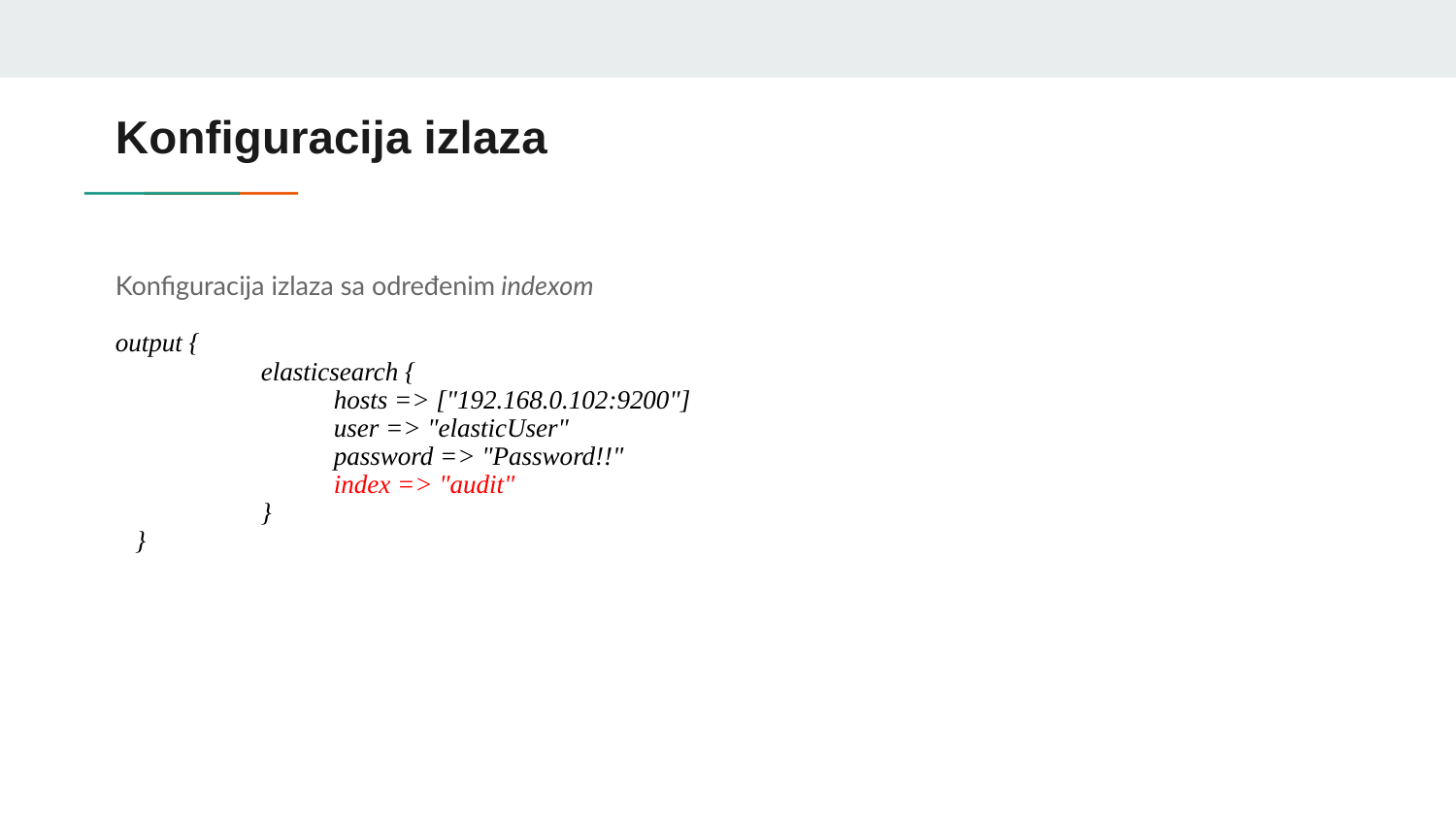

# Konfiguracija izlaza
Konfiguracija izlaza sa određenim indexom

output {
elasticsearch {
hosts => ["192.168.0.102:9200"]
user => "elasticUser"
password => "Password!!"
index => "audit"
}
   }